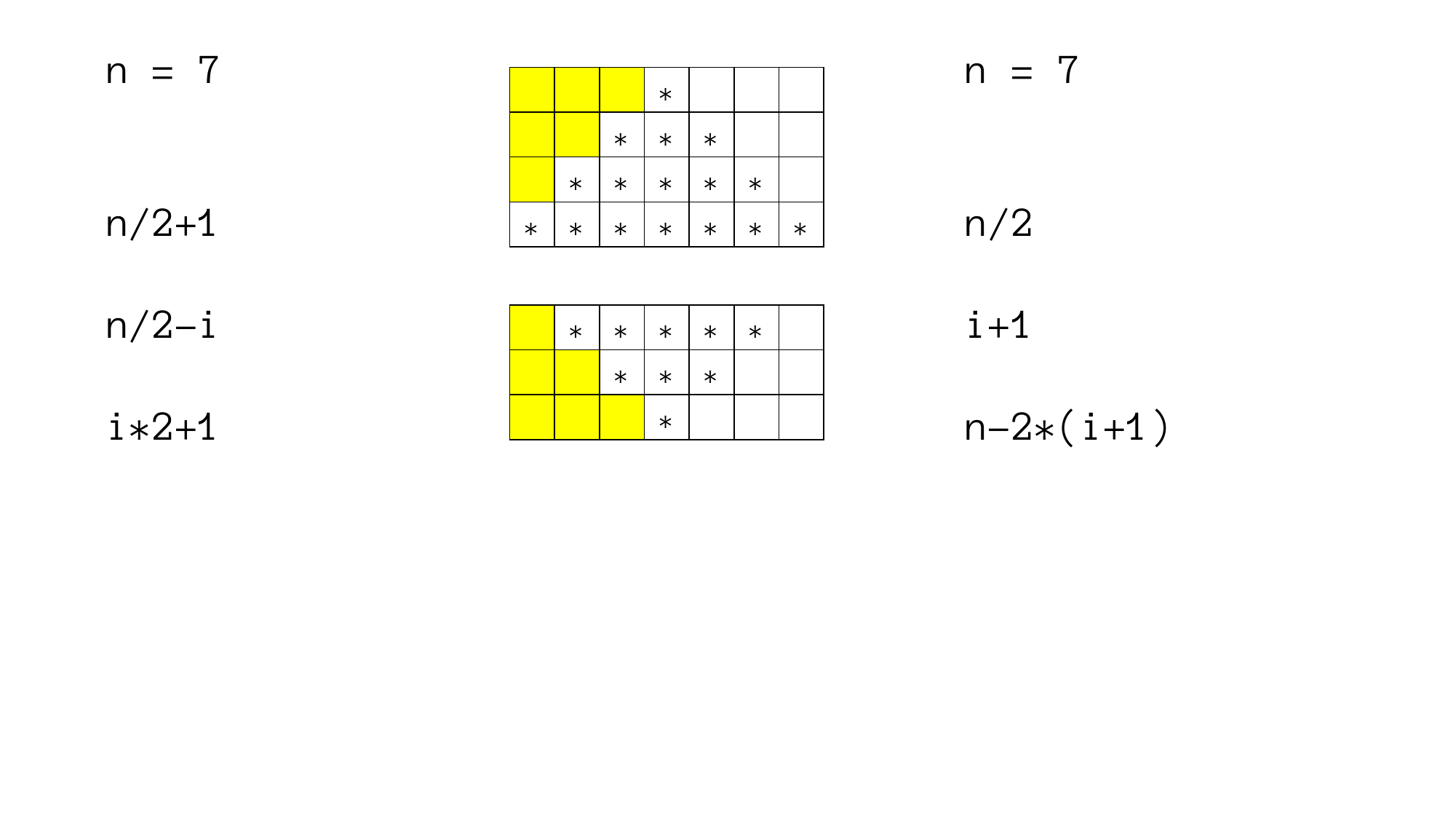

n = 7

n/2+1

n/2-i

i*2+1
n = 7

n/2

i+1

n-2*(i+1)

*

*
*
*

*
*
*
*
*

*
*
*
*
*
*
*

*
*
*
*
*

*
*
*

*